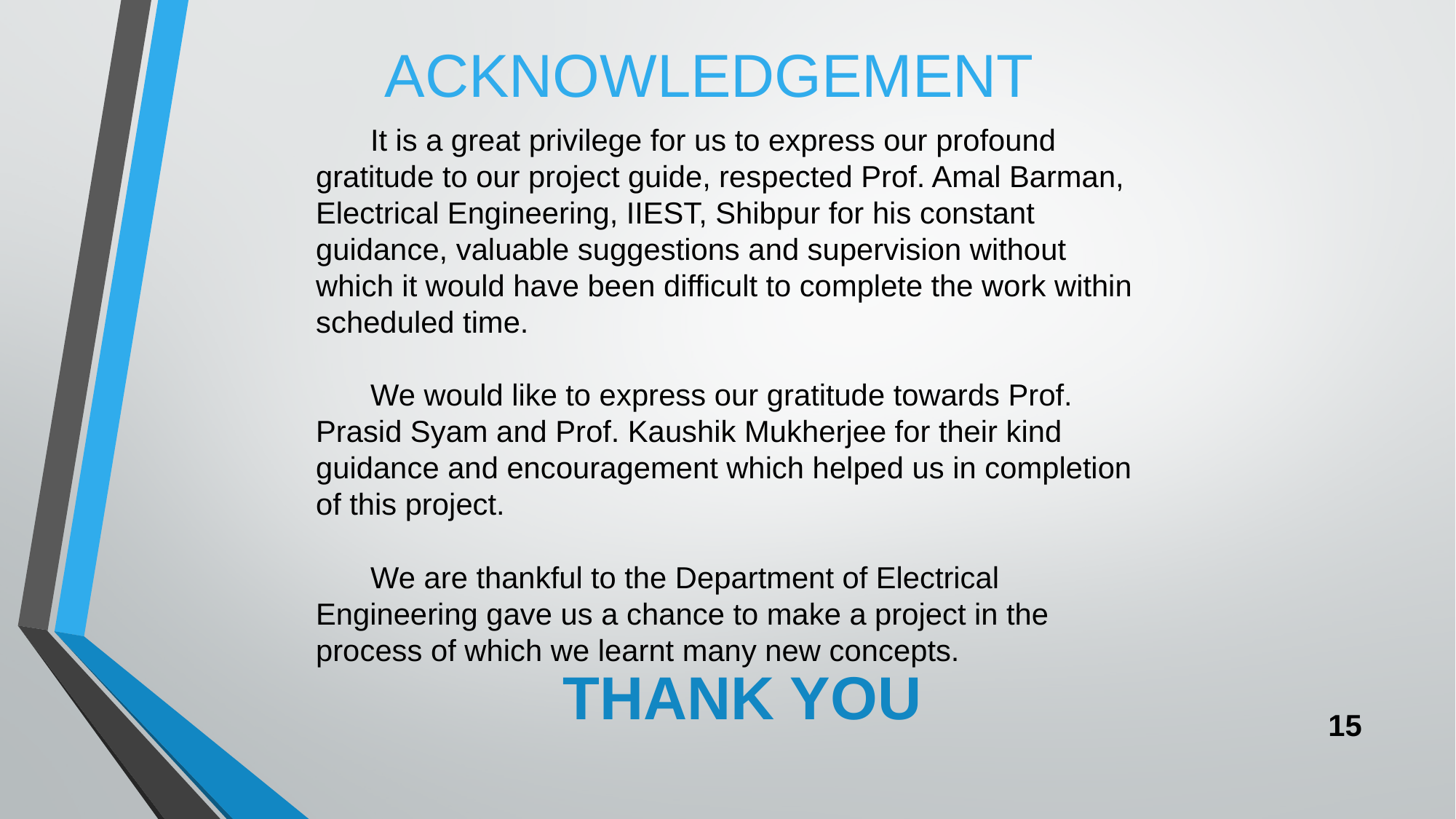

# ACKNOWLEDGEMENT
It is a great privilege for us to express our profound gratitude to our project guide, respected Prof. Amal Barman, Electrical Engineering, IIEST, Shibpur for his constant guidance, valuable suggestions and supervision without which it would have been difficult to complete the work within scheduled time.

We would like to express our gratitude towards Prof. Prasid Syam and Prof. Kaushik Mukherjee for their kind guidance and encouragement which helped us in completion of this project.

We are thankful to the Department of Electrical Engineering gave us a chance to make a project in the process of which we learnt many new concepts.
THANK YOU
15